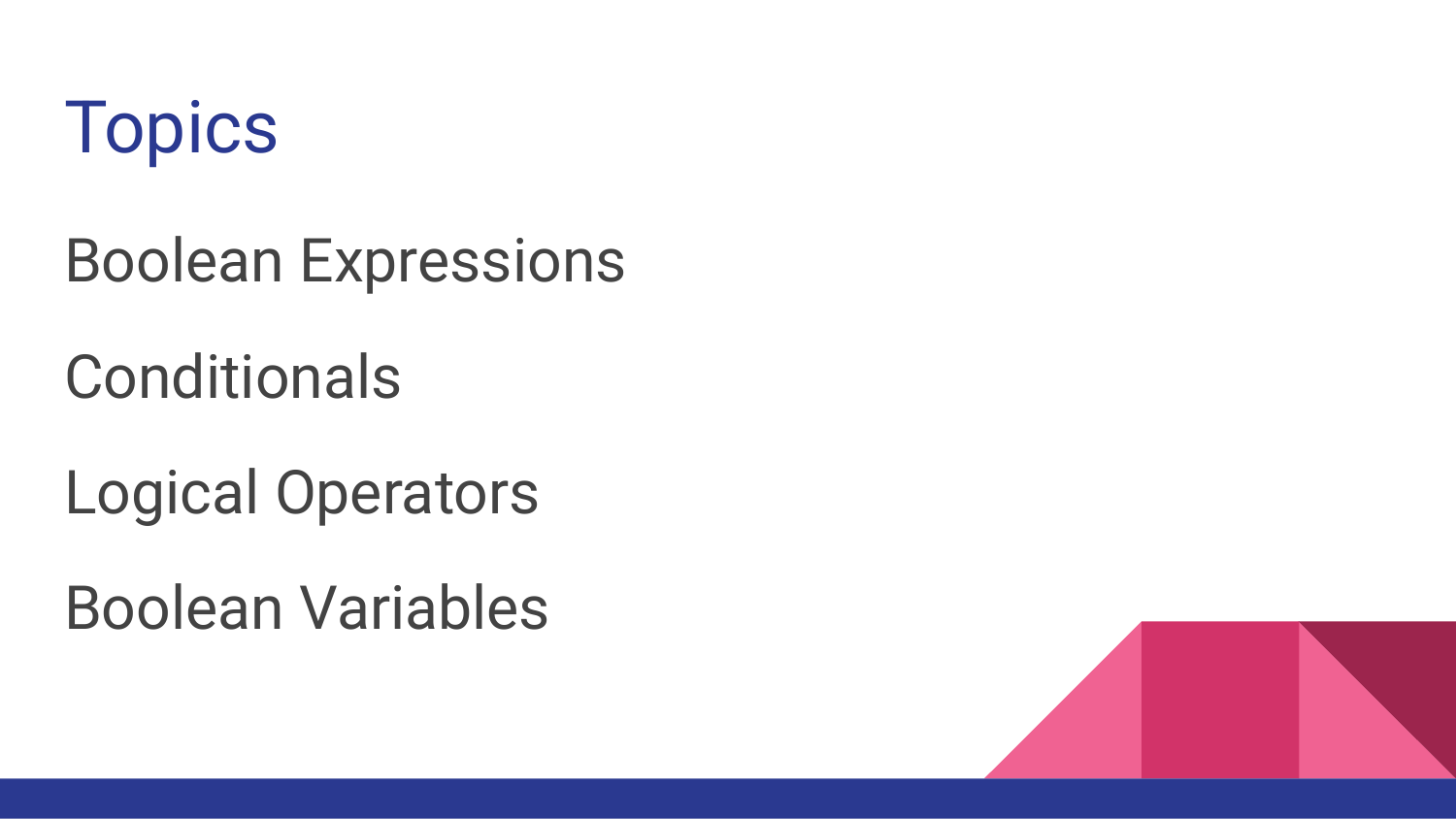

# Topics
Boolean Expressions
Conditionals
Logical Operators
Boolean Variables